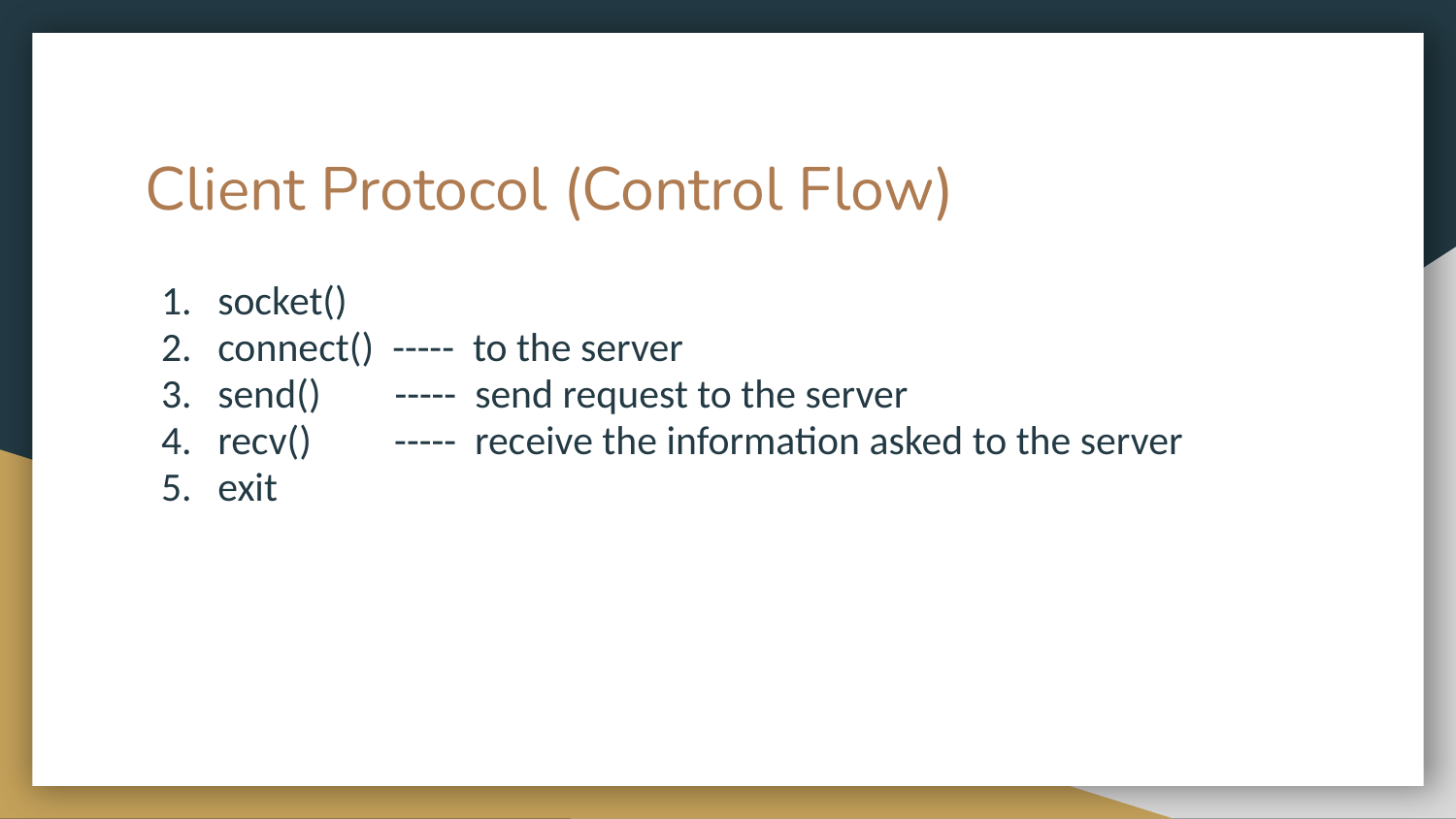

# Client Protocol (Control Flow)
socket()
connect()  -----  to the server
send()        -----  send request to the server
recv()         -----  receive the information asked to the server
exit